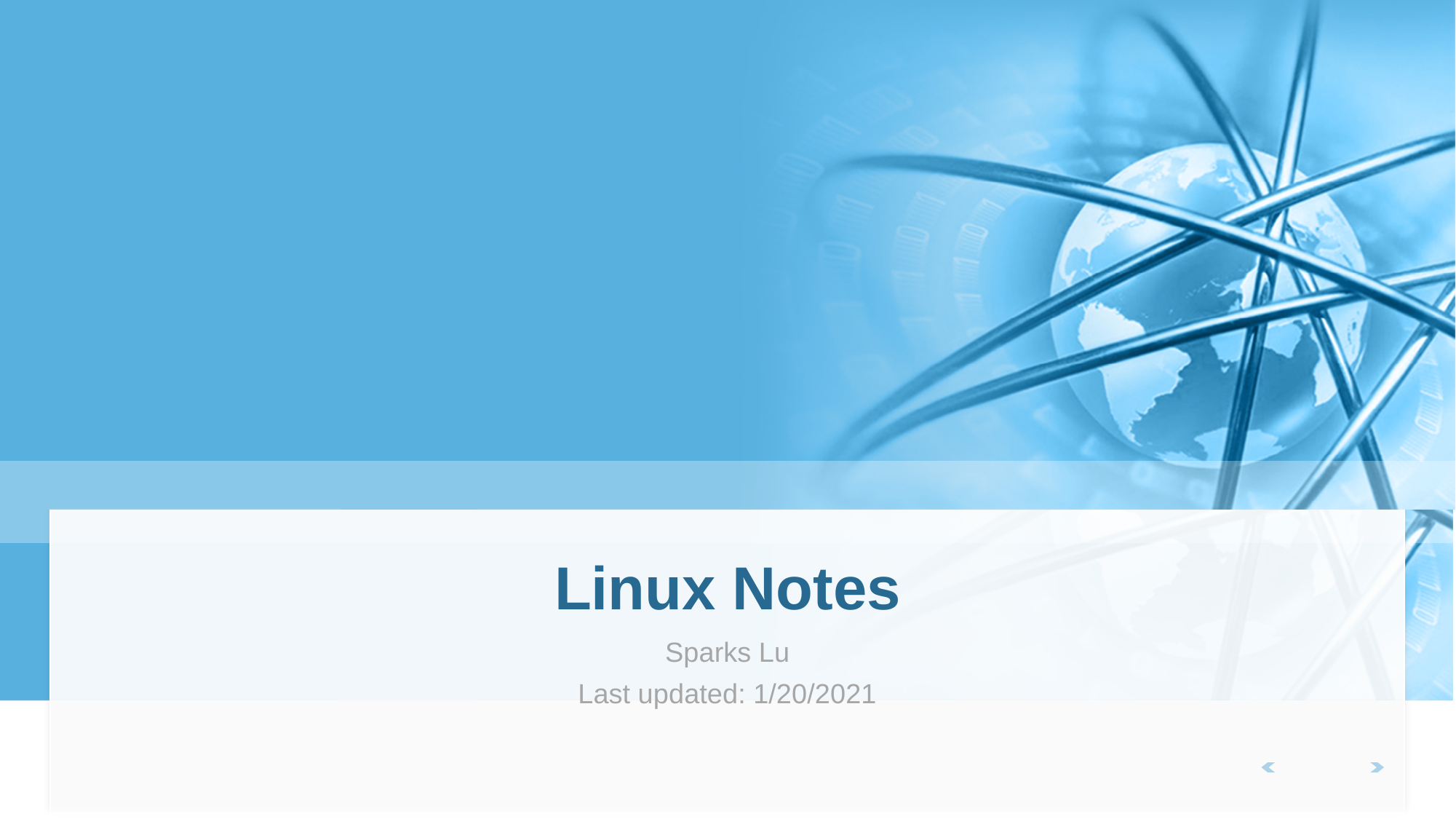

# Linux Notes
Sparks Lu
Last updated: 1/20/2021